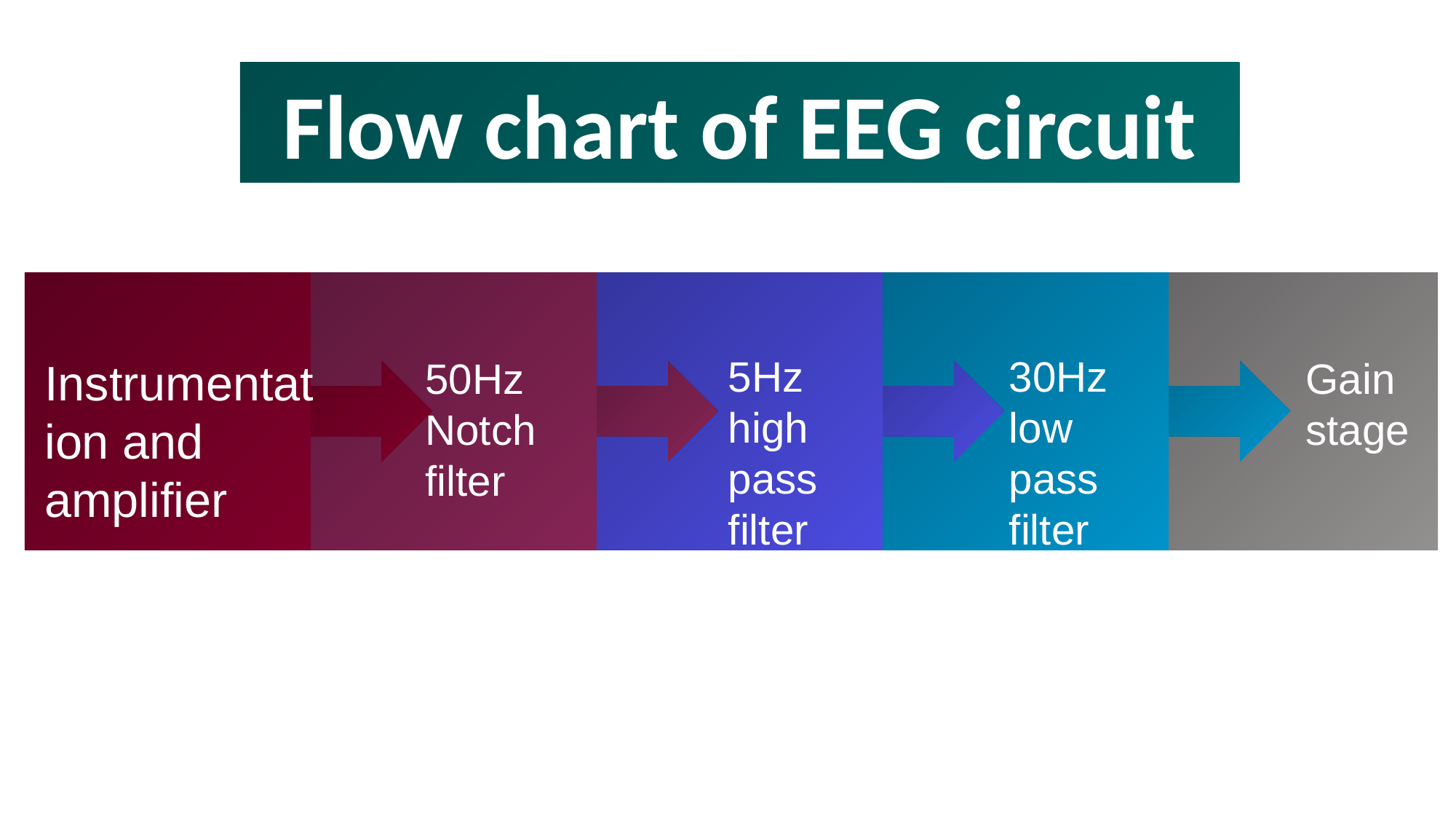

Flow chart of EEG circuit

5Hz high pass filter
30Hz low pass filter
50Hz Notch filter
Gain stage
Instrumentation and amplifier